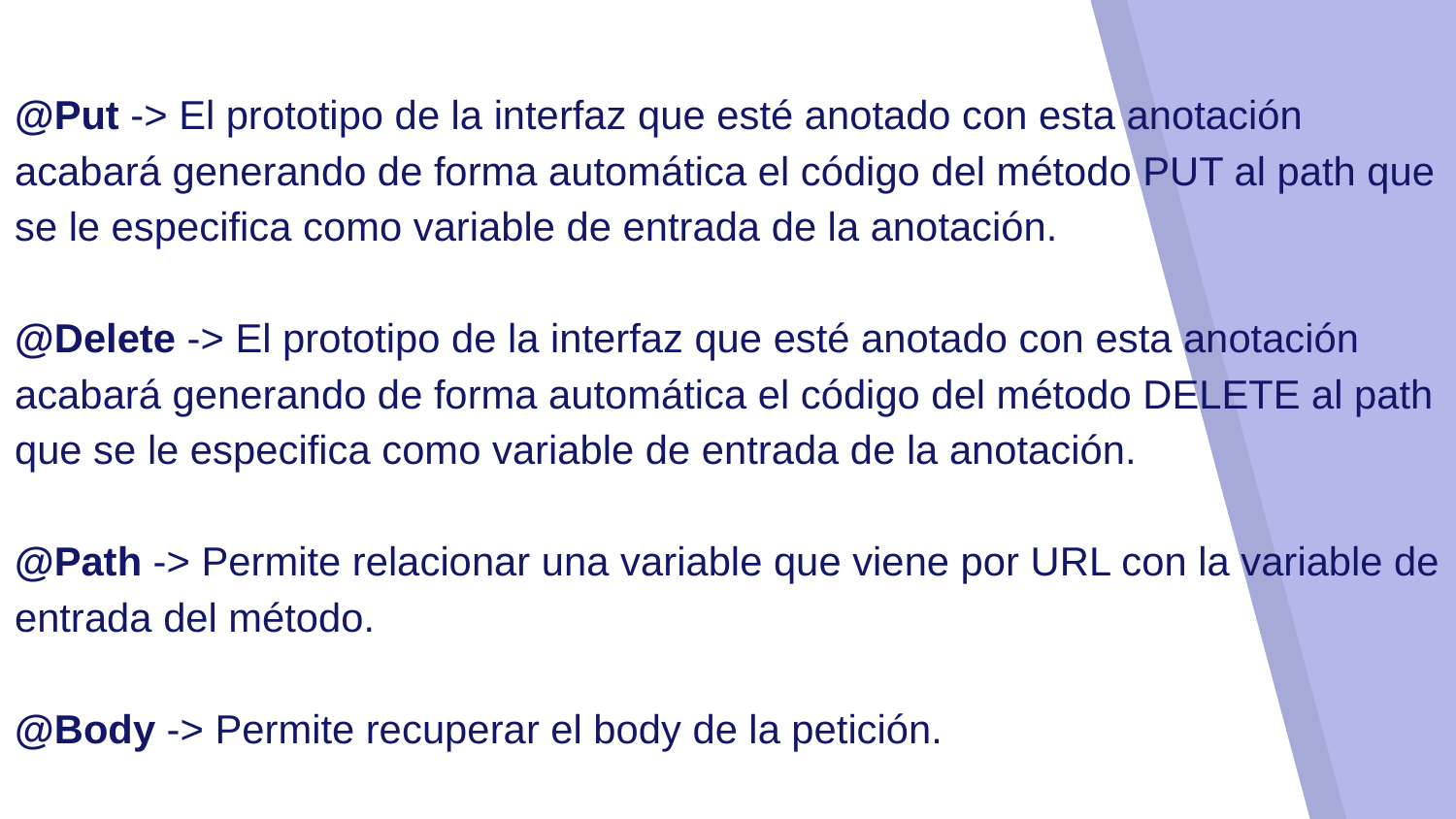

@Put -> El prototipo de la interfaz que esté anotado con esta anotación acabará generando de forma automática el código del método PUT al path que se le especifica como variable de entrada de la anotación.

@Delete -> El prototipo de la interfaz que esté anotado con esta anotación acabará generando de forma automática el código del método DELETE al path que se le especifica como variable de entrada de la anotación.

@Path -> Permite relacionar una variable que viene por URL con la variable de entrada del método.

@Body -> Permite recuperar el body de la petición.